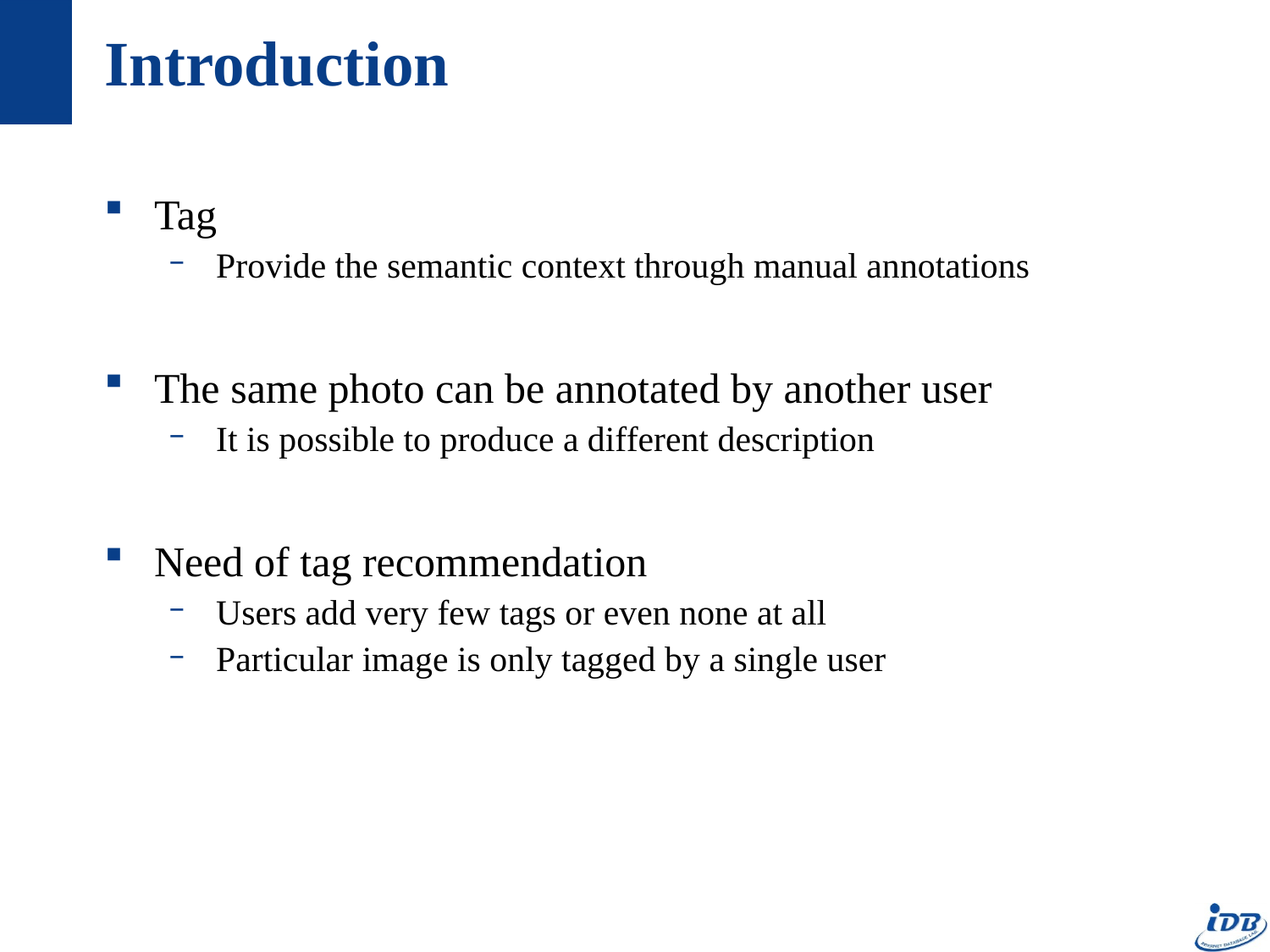

# Introduction
Tag
Provide the semantic context through manual annotations

The same photo can be annotated by another user
It is possible to produce a different description

Need of tag recommendation
Users add very few tags or even none at all
Particular image is only tagged by a single user